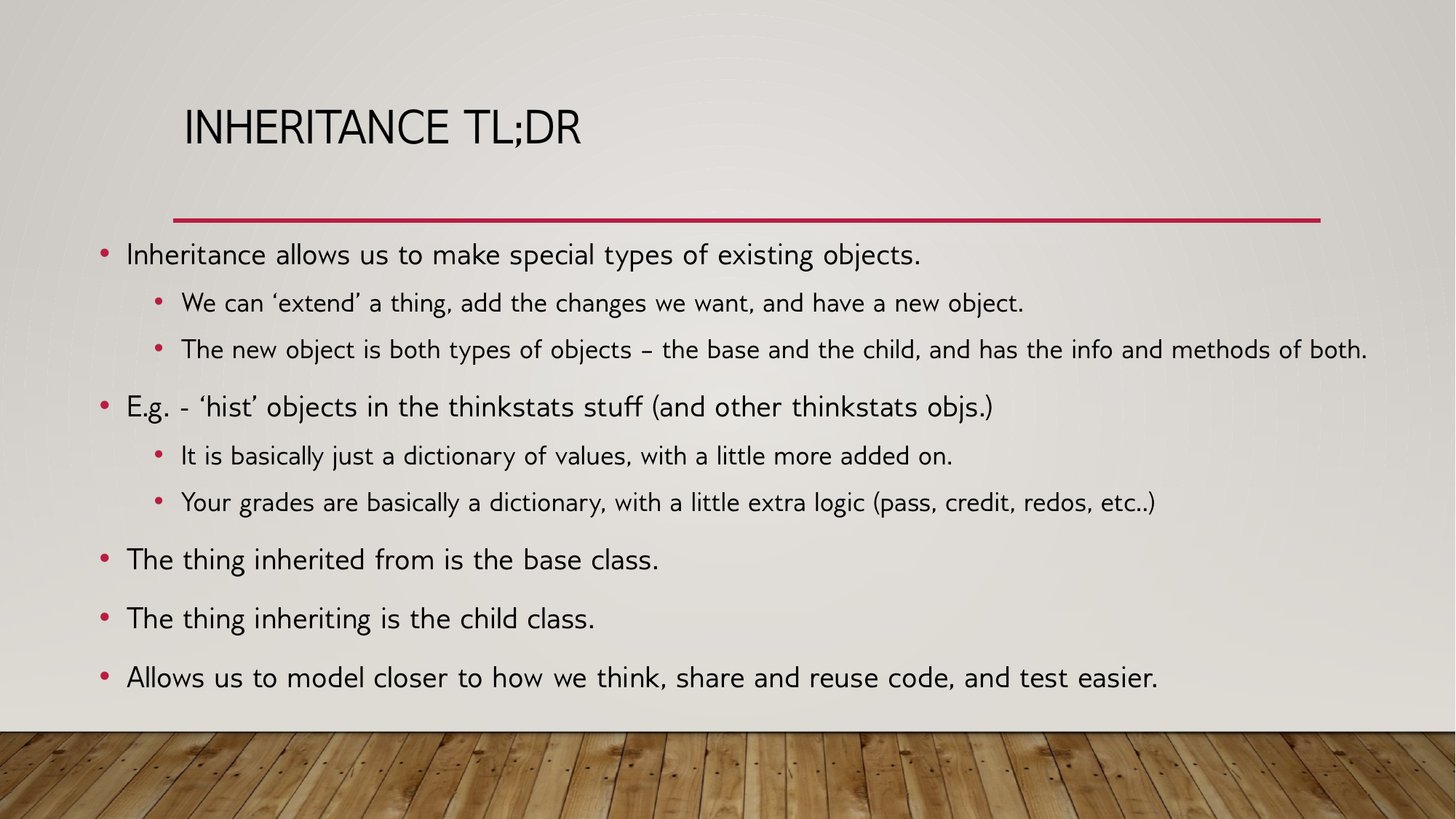

# Inheritance TL;DR
Inheritance allows us to make special types of existing objects.
We can ‘extend’ a thing, add the changes we want, and have a new object.
The new object is both types of objects – the base and the child, and has the info and methods of both.
E.g. - ‘hist’ objects in the thinkstats stuff (and other thinkstats objs.)
It is basically just a dictionary of values, with a little more added on.
Your grades are basically a dictionary, with a little extra logic (pass, credit, redos, etc..)
The thing inherited from is the base class.
The thing inheriting is the child class.
Allows us to model closer to how we think, share and reuse code, and test easier.